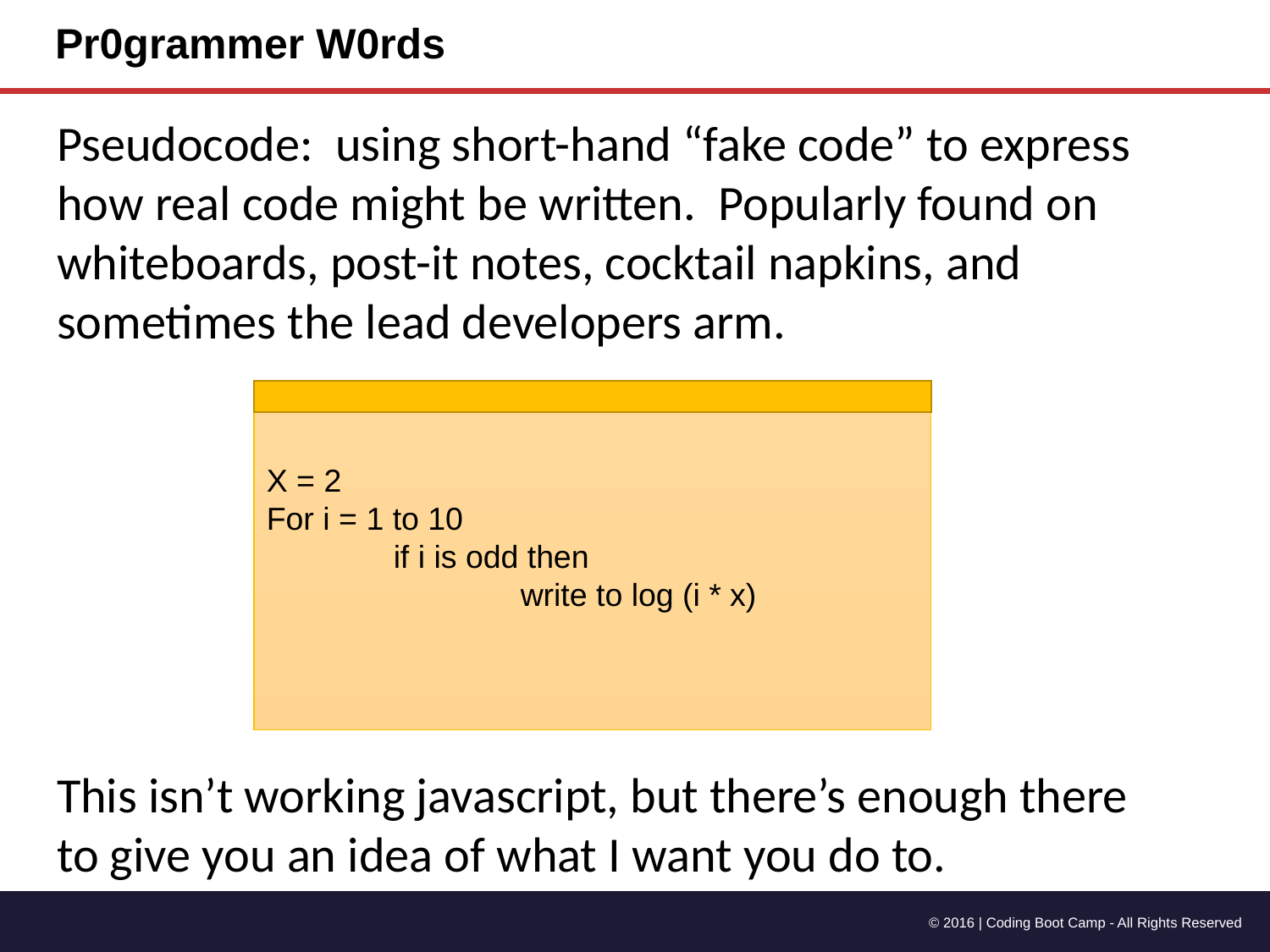

# Pr0grammer W0rds
Pseudocode:  using short-hand “fake code” to express how real code might be written.  Popularly found on whiteboards, post-it notes, cocktail napkins, and sometimes the lead developers arm.

This isn’t working javascript, but there’s enough there to give you an idea of what I want you do to.

X = 2
For i = 1 to 10
	if i is odd then
		write to log (i * x)